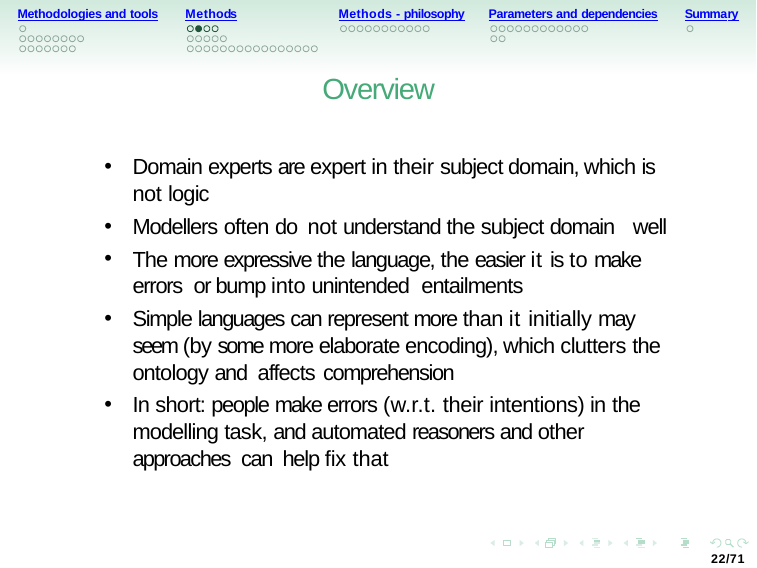

Methodologies and tools
Methods
Methods - philosophy
Parameters and dependencies
Summary

Overview

Domain experts are expert in their subject domain, which is  not logic
Modellers often do  not understand the subject domain   well
The more expressive the language, the easier it is to make  errors  or bump into unintended  entailments
Simple languages can represent more than it initially may  seem (by some more elaborate encoding), which clutters the  ontology and  affects comprehension
In short: people make errors (w.r.t. their intentions) in the  modelling task, and automated reasoners and other  approaches  can  help fix that

22/71